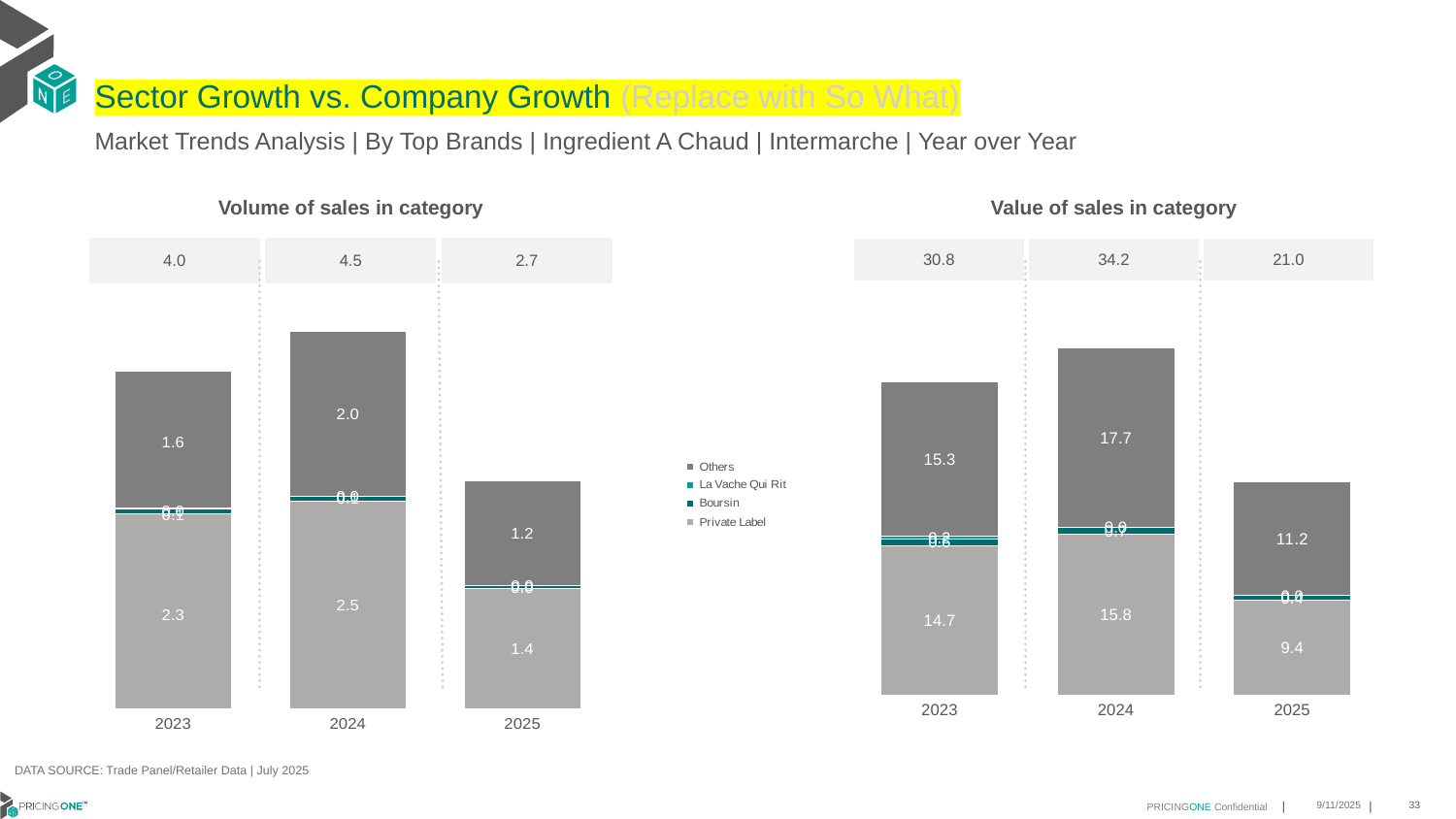

# Sector Growth vs. Company Growth (Replace with So What)
Market Trends Analysis | By Top Brands | Ingredient A Chaud | Intermarche | Year over Year
| Value of sales in category |  |  |
| --- | --- | --- |
| 30.8 | 34.2 | 21.0 |
| Volume of sales in category |  |  |
| --- | --- | --- |
| 4.0 | 4.5 | 2.7 |

### Chart

| Category | Private Label | Boursin | La Vache Qui Rit | Others |
|---|---|---|---|---|
| 2023 | 14.71271 | 0.642246 | 0.232083 | 15.254296 |
| 2024 | 15.809905 | 0.657061 | 0.003479 | 17.729818 |
| 2025 | 9.366011 | 0.411828 | 4.7e-05 | 11.230373 |

### Chart

| Category | Private Label | Boursin | La Vache Qui Rit | Others |
|---|---|---|---|---|
| 2023 | 2.315478 | 0.060921 | 0.018531 | 1.619956 |
| 2024 | 2.470934 | 0.060451 | 0.000388 | 1.961207 |
| 2025 | 1.428028 | 0.036985 | 7e-06 | 1.246062 |
DATA SOURCE: Trade Panel/Retailer Data | July 2025

9/11/2025
33